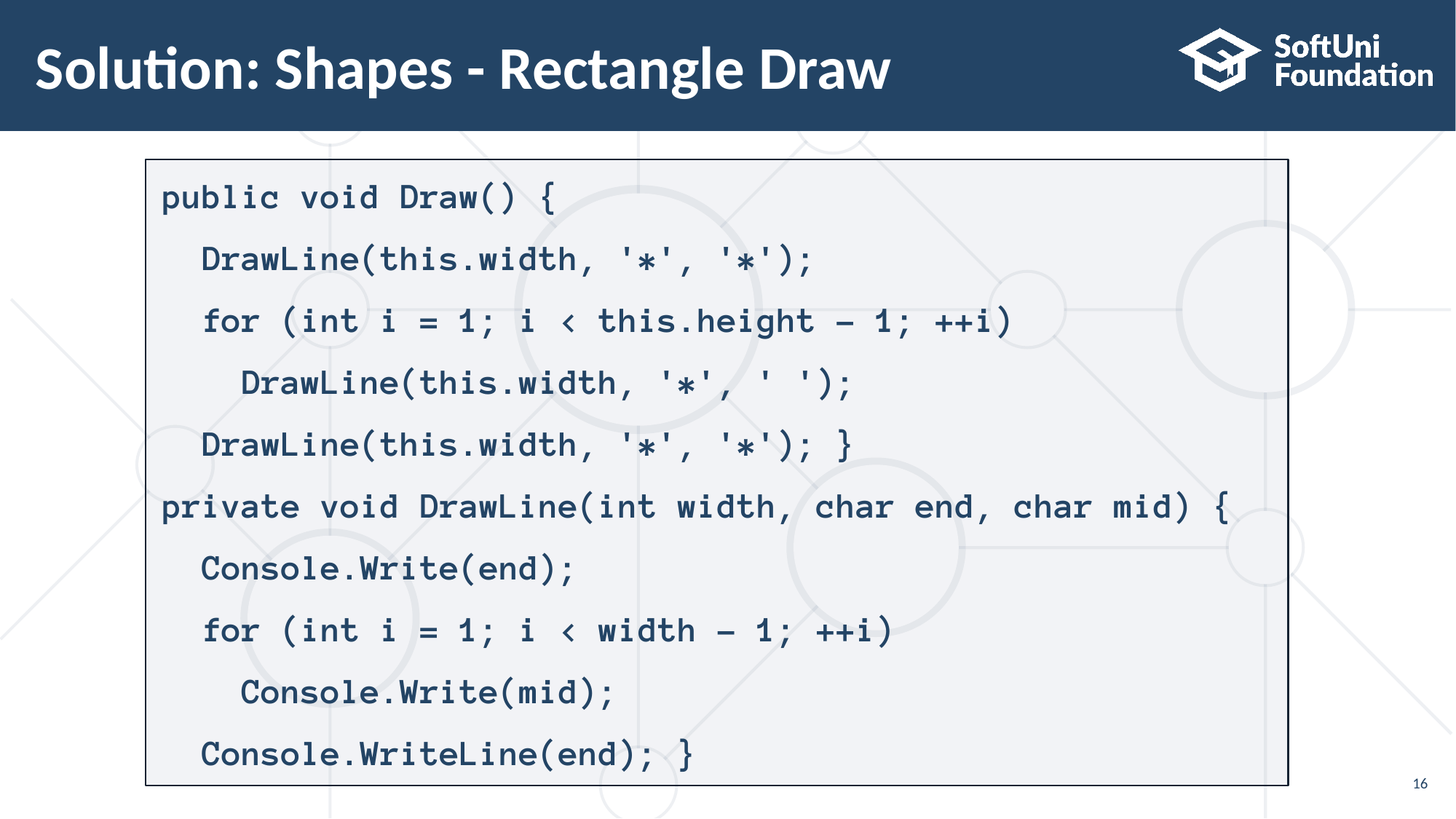

# Solution: Shapes - Rectangle Draw
public void Draw() {
  DrawLine(this.width, '*', '*');
  for (int i = 1; i < this.height - 1; ++i)
    DrawLine(this.width, '*', ' ');
  DrawLine(this.width, '*', '*'); }
private void DrawLine(int width, char end, char mid) {
  Console.Write(end);
  for (int i = 1; i < width - 1; ++i)
    Console.Write(mid);
  Console.WriteLine(end); }
16